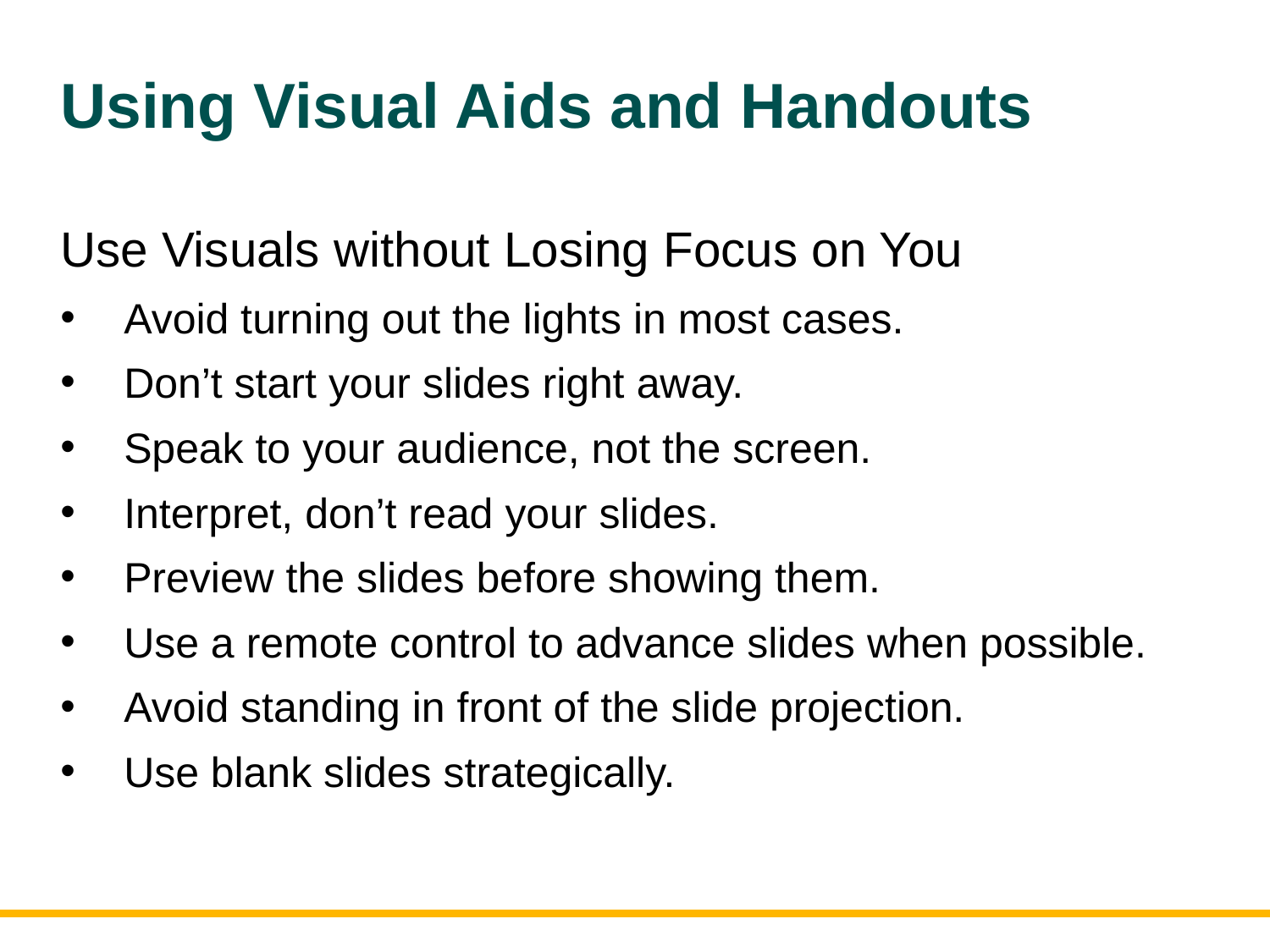

# Using Visual Aids and Handouts
Use Visuals without Losing Focus on You
Avoid turning out the lights in most cases.
Don’t start your slides right away.
Speak to your audience, not the screen.
Interpret, don’t read your slides.
Preview the slides before showing them.
Use a remote control to advance slides when possible.
Avoid standing in front of the slide projection.
Use blank slides strategically.